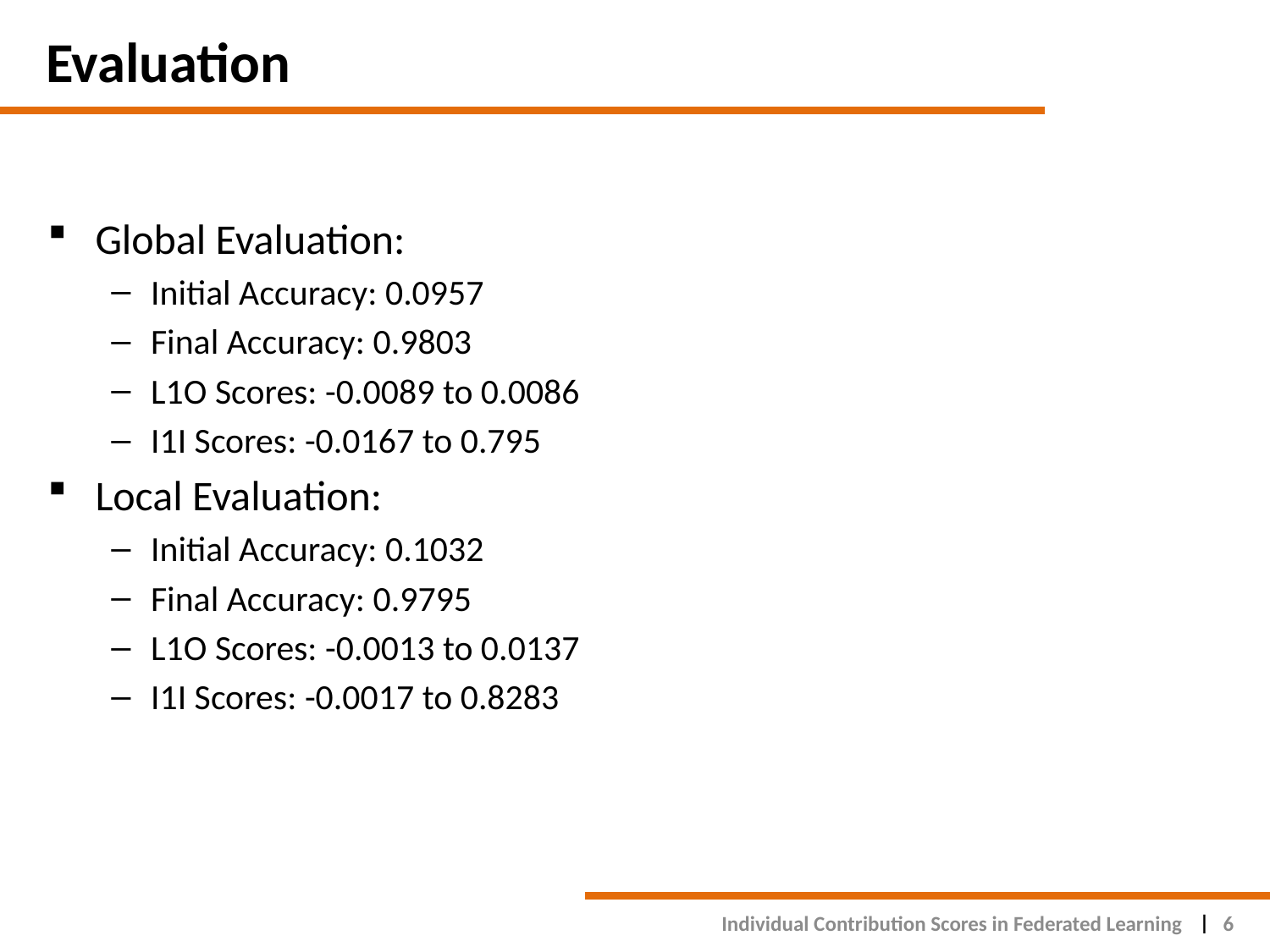

# Evaluation

Global Evaluation:
Initial Accuracy: 0.0957
Final Accuracy: 0.9803
L1O Scores: -0.0089 to 0.0086
I1I Scores: -0.0167 to 0.795
Local Evaluation:
Initial Accuracy: 0.1032
Final Accuracy: 0.9795
L1O Scores: -0.0013 to 0.0137
I1I Scores: -0.0017 to 0.8283
Individual Contribution Scores in Federated Learning
6